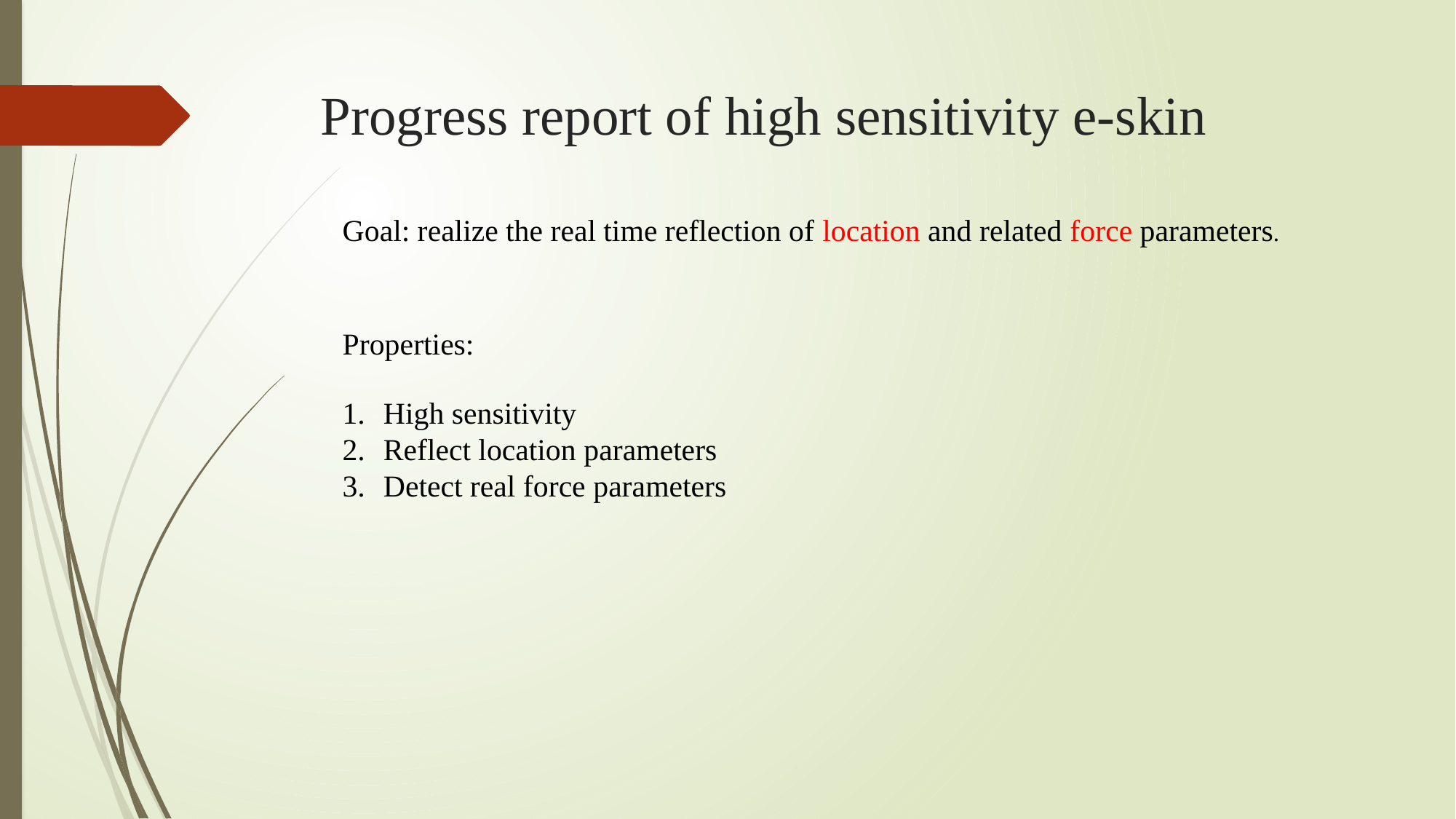

# Progress report of high sensitivity e-skin
Goal: realize the real time reflection of location and related force parameters.
Properties:

High sensitivity
Reflect location parameters
Detect real force parameters